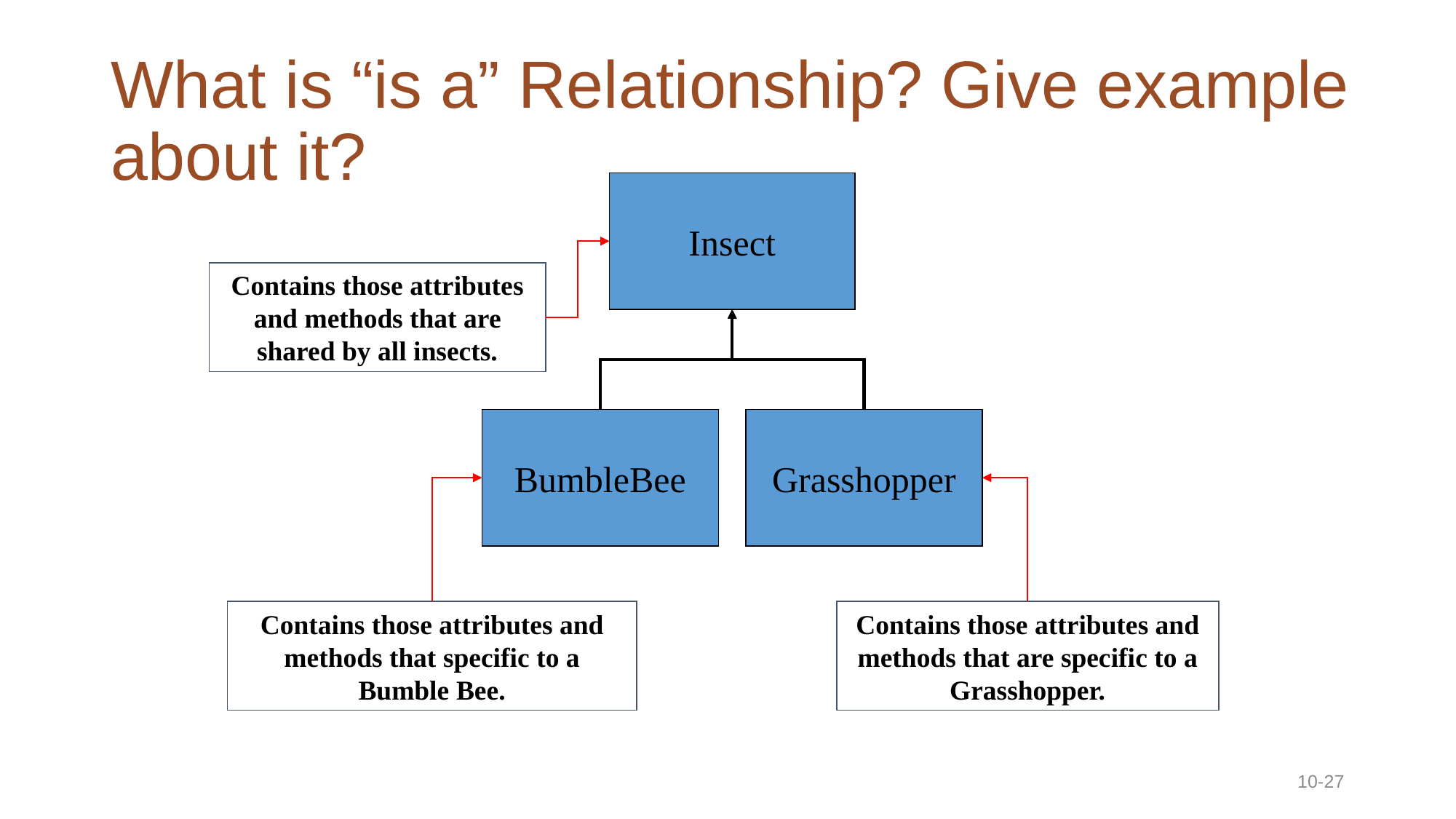

What is “is a” Relationship? Give example about it?
Insect
Contains those attributes and methods that are shared by all insects.
BumbleBee
Grasshopper
Contains those attributes and methods that specific to a Bumble Bee.
Contains those attributes and methods that are specific to a Grasshopper.
10-27